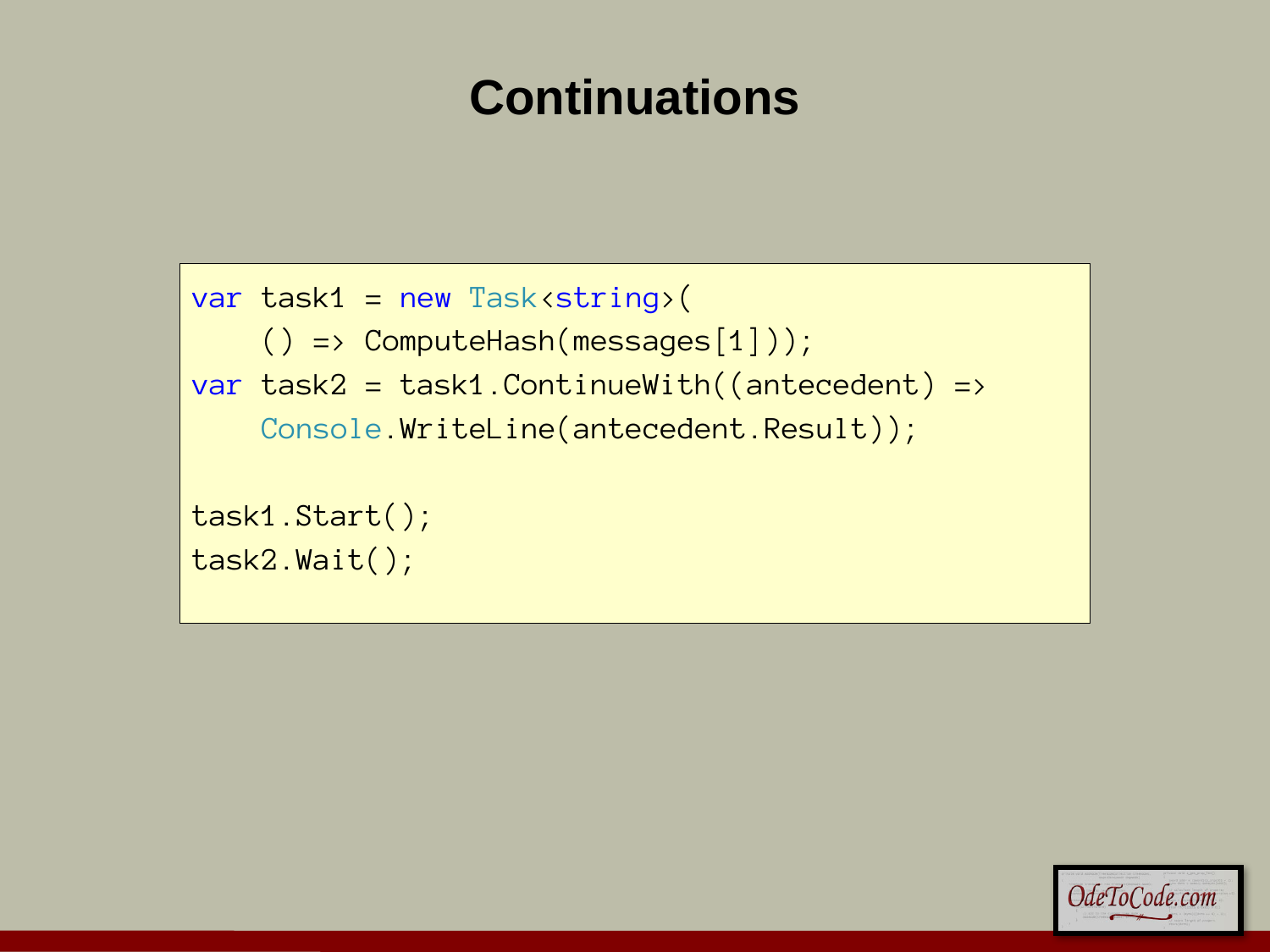

# Continuations

var task1 = new Task<string>(
    () => ComputeHash(messages[1])); var task2 = task1.ContinueWith((antecedent) =>
    Console.WriteLine(antecedent.Result));

task1.Start();
task2.Wait();